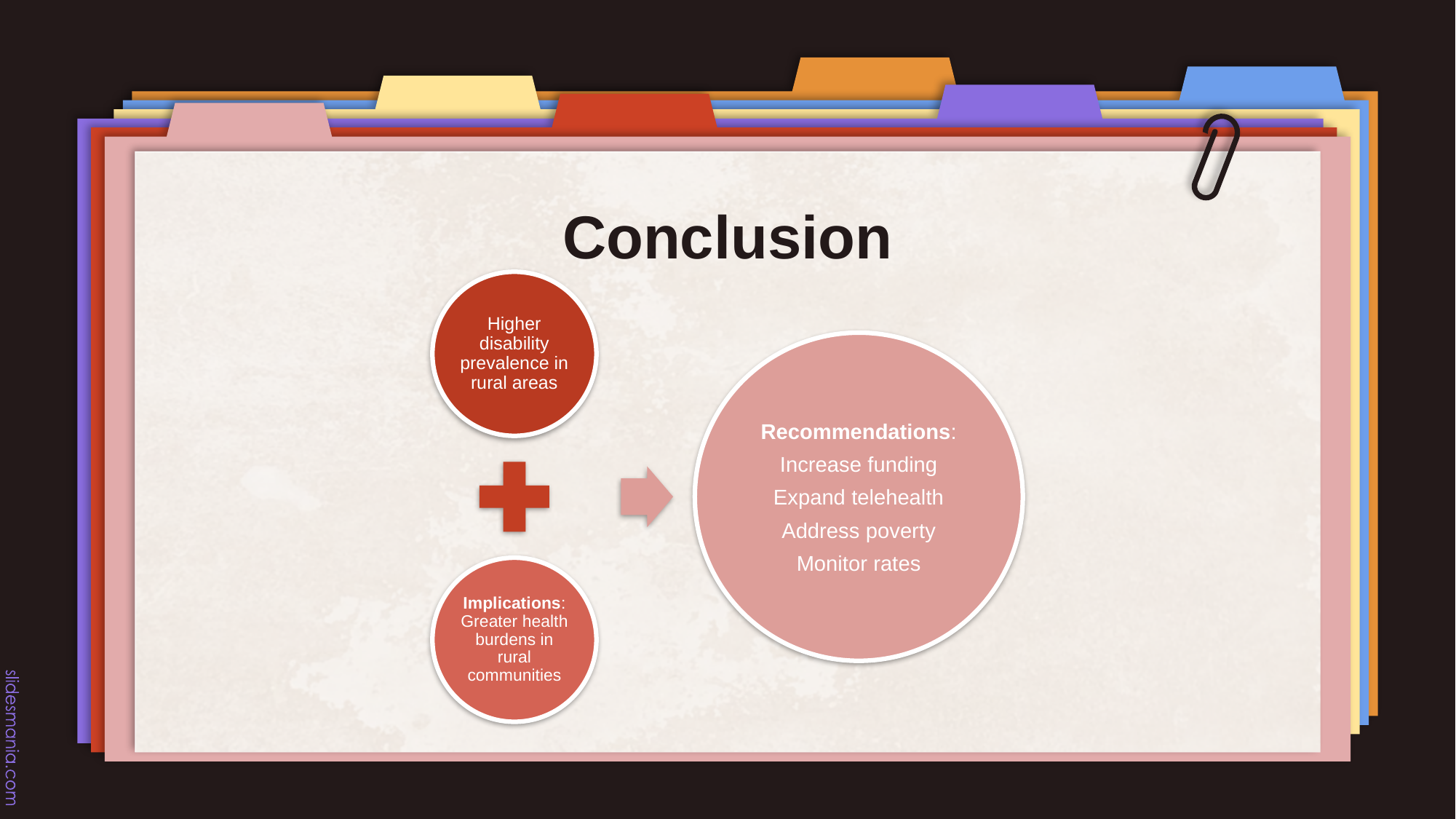

# Conclusion
Higher disability prevalence in rural areas

Implications: Greater health burdens in rural communities

Recommendations:
Increase funding
Expand telehealth
Address poverty
Monitor rates